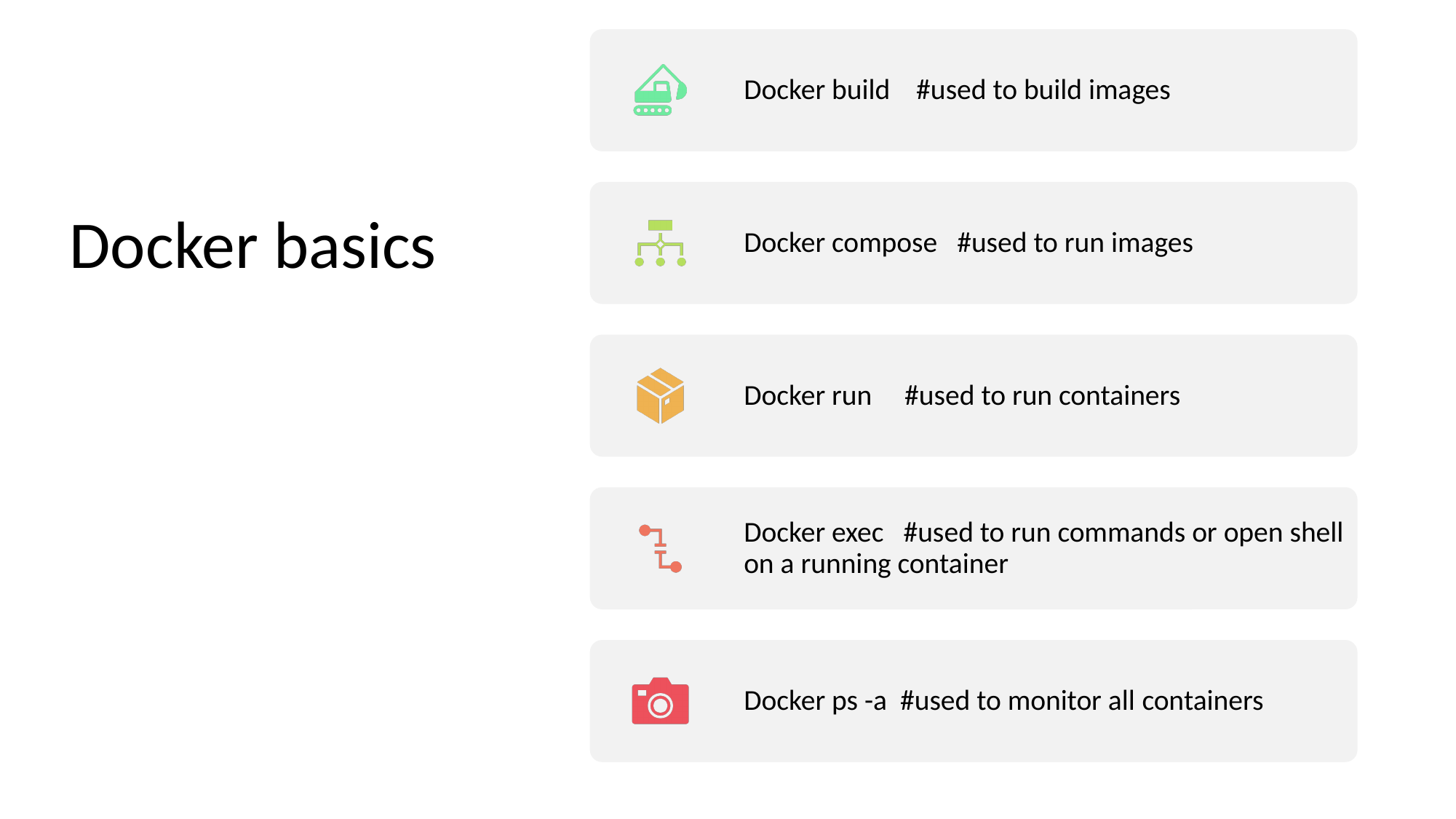

Docker build    #used to build images
Docker compose   #used to run images
Docker run     #used to run containers
Docker exec   #used to run commands or open shell on a running container
Docker ps -a  #used to monitor all containers
# Docker basics